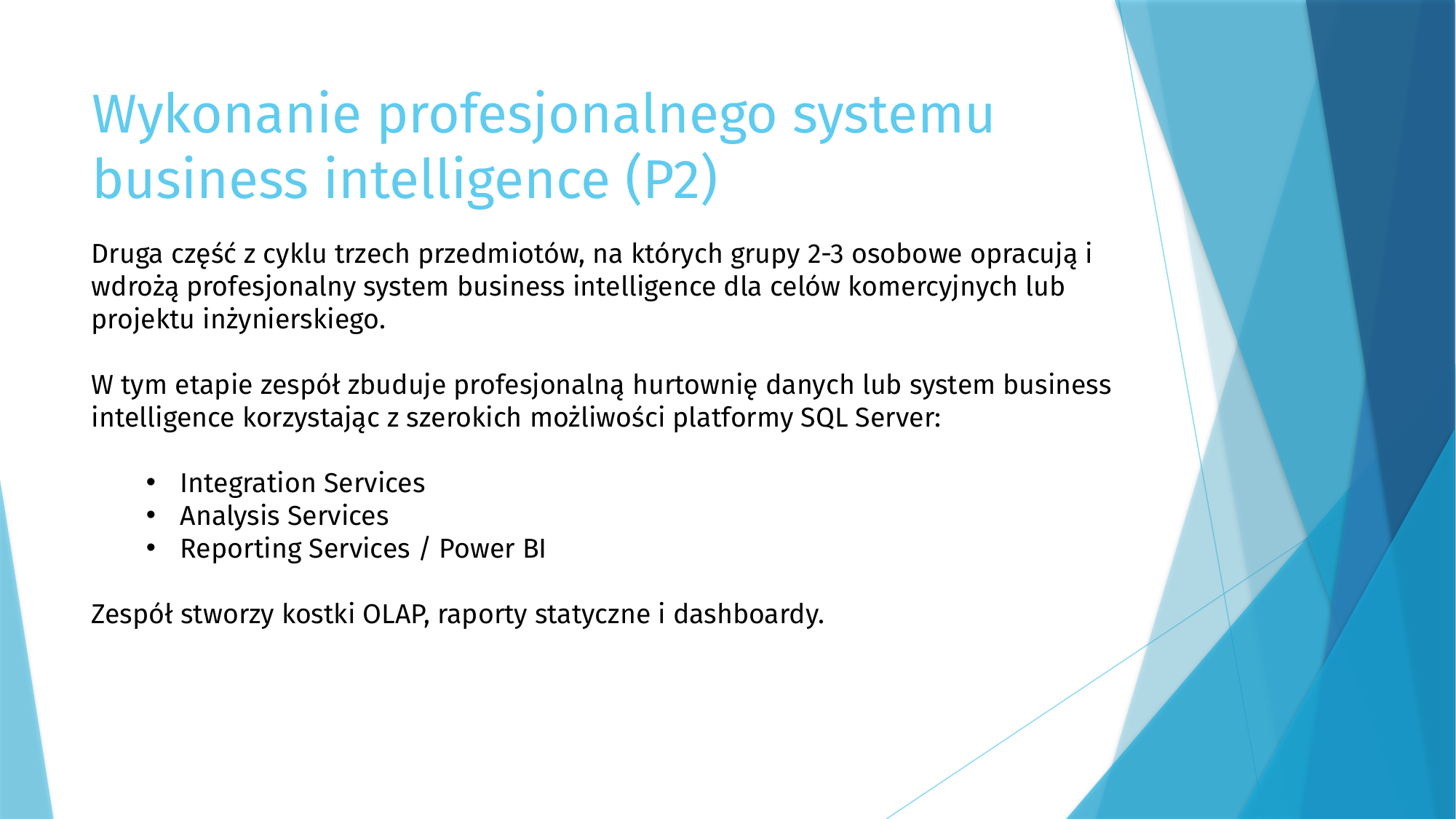

# Wykonanie profesjonalnego systemu business intelligence (P2)
Druga część z cyklu trzech przedmiotów, na których grupy 2-3 osobowe opracują i wdrożą profesjonalny system business intelligence dla celów komercyjnych lub projektu inżynierskiego.

W tym etapie zespół zbuduje profesjonalną hurtownię danych lub system business intelligence korzystając z szerokich możliwości platformy SQL Server:

Integration Services
Analysis Services
Reporting Services / Power BI

Zespół stworzy kostki OLAP, raporty statyczne i dashboardy.